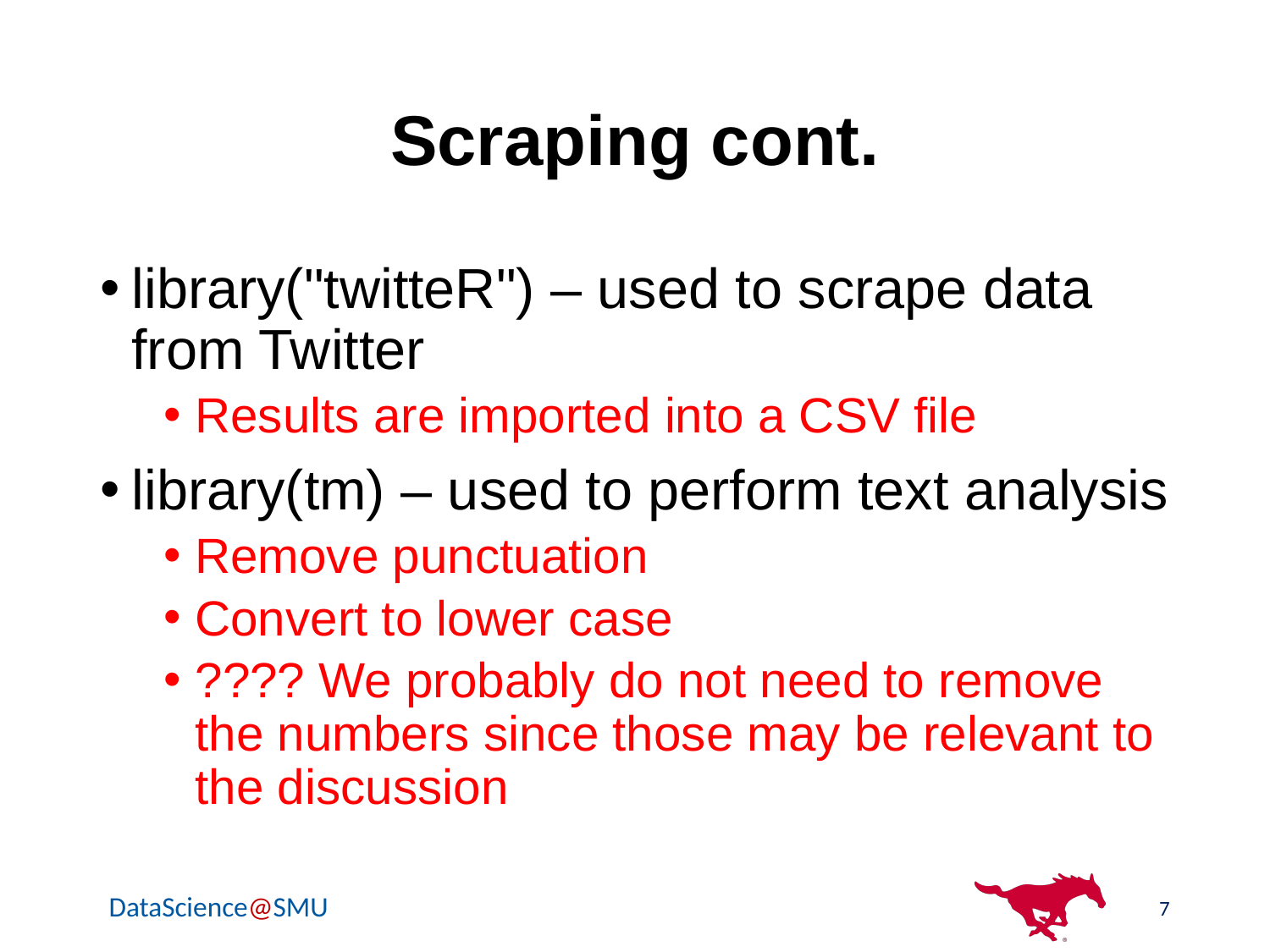

# Scraping cont.
library("twitteR") – used to scrape data from Twitter
Results are imported into a CSV file
library(tm) – used to perform text analysis
Remove punctuation
Convert to lower case
???? We probably do not need to remove the numbers since those may be relevant to the discussion

7